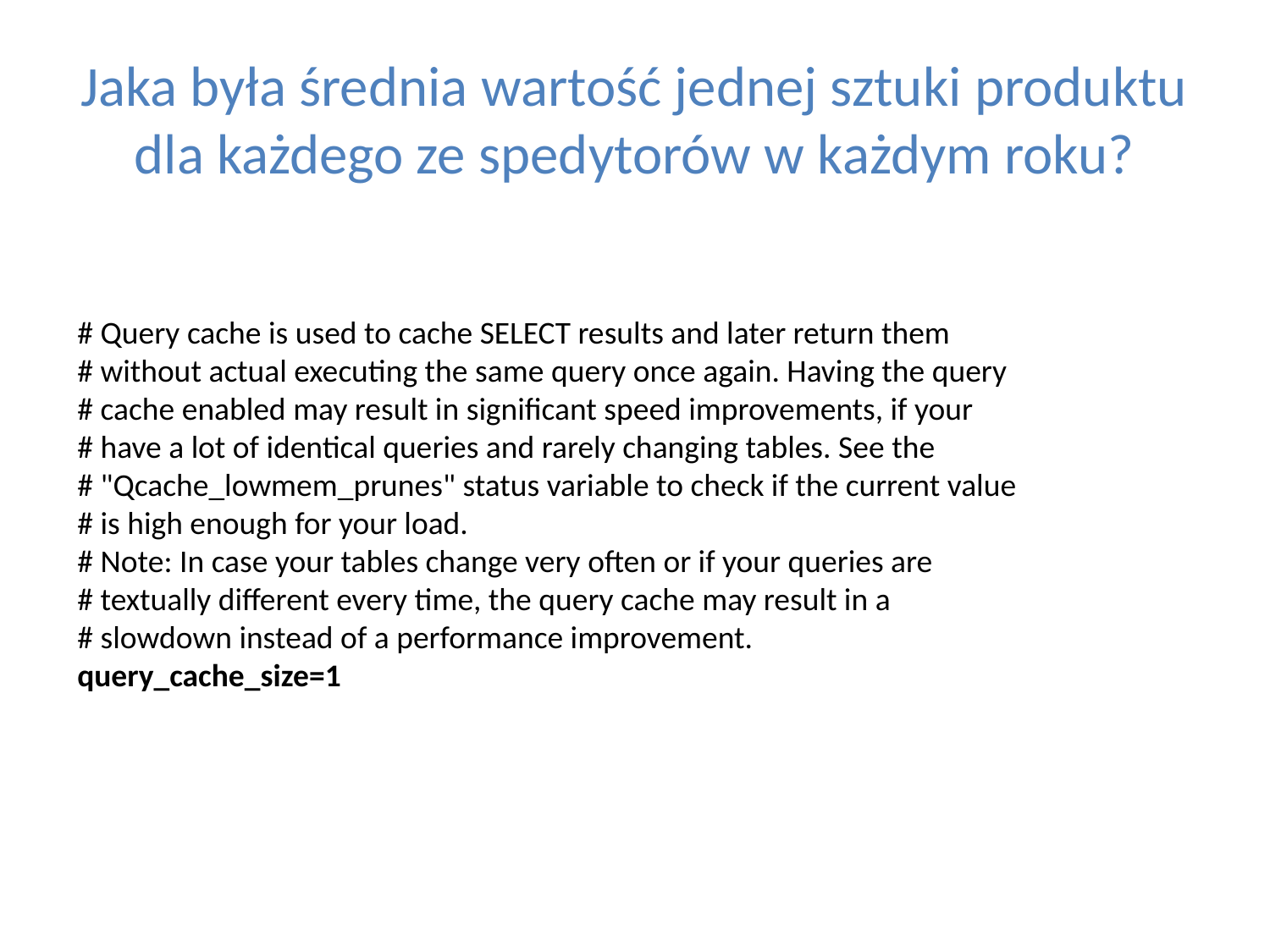

# Jaka była średnia wartość jednej sztuki produktu dla każdego ze spedytorów w każdym roku?
# Query cache is used to cache SELECT results and later return them
# without actual executing the same query once again. Having the query
# cache enabled may result in significant speed improvements, if your
# have a lot of identical queries and rarely changing tables. See the
# "Qcache_lowmem_prunes" status variable to check if the current value
# is high enough for your load.
# Note: In case your tables change very often or if your queries are
# textually different every time, the query cache may result in a
# slowdown instead of a performance improvement.
query_cache_size=1